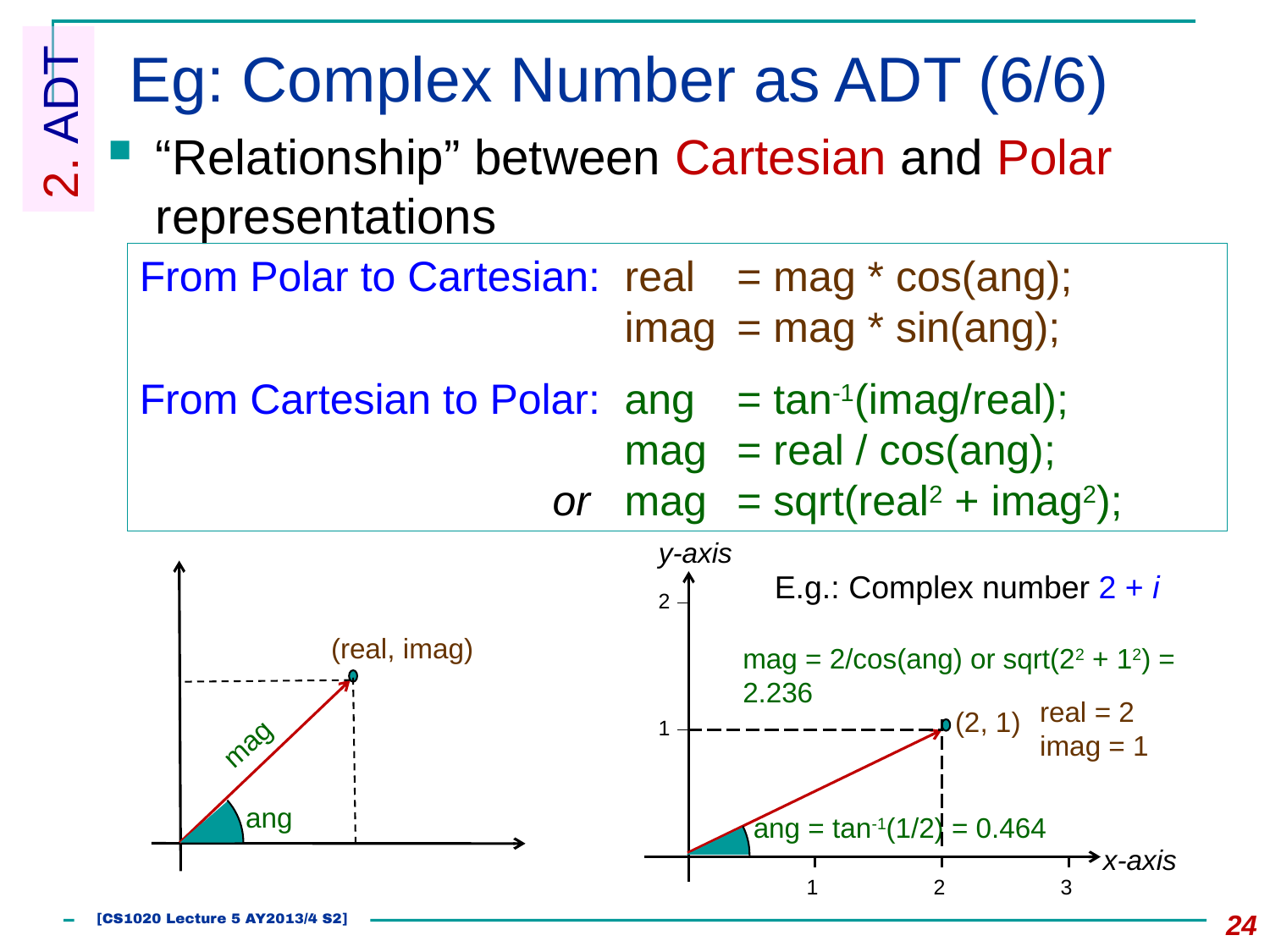

# Eg: Complex Number as ADT (6/6)
2. ADT
“Relationship” between Cartesian and Polar representations
From Polar to Cartesian:	real	= mag * cos(ang);
                                      	imag	= mag * sin(ang);

From Cartesian to Polar: 	ang	= tan-1(imag/real);
                                      	mag	= real / cos(ang);
	or	mag 	= sqrt(real2 + imag2);
y-axis
E.g.: Complex number 2 + i
2
mag = 2/cos(ang) or sqrt(22 + 12) = 2.236
real = 2
imag = 1
(2, 1)
1

ang = tan-1(1/2) = 0.464
x-axis
1
2
3
(real, imag)

mag

ang
24
[CS1020 Lecture 5 AY2013/4 S2]